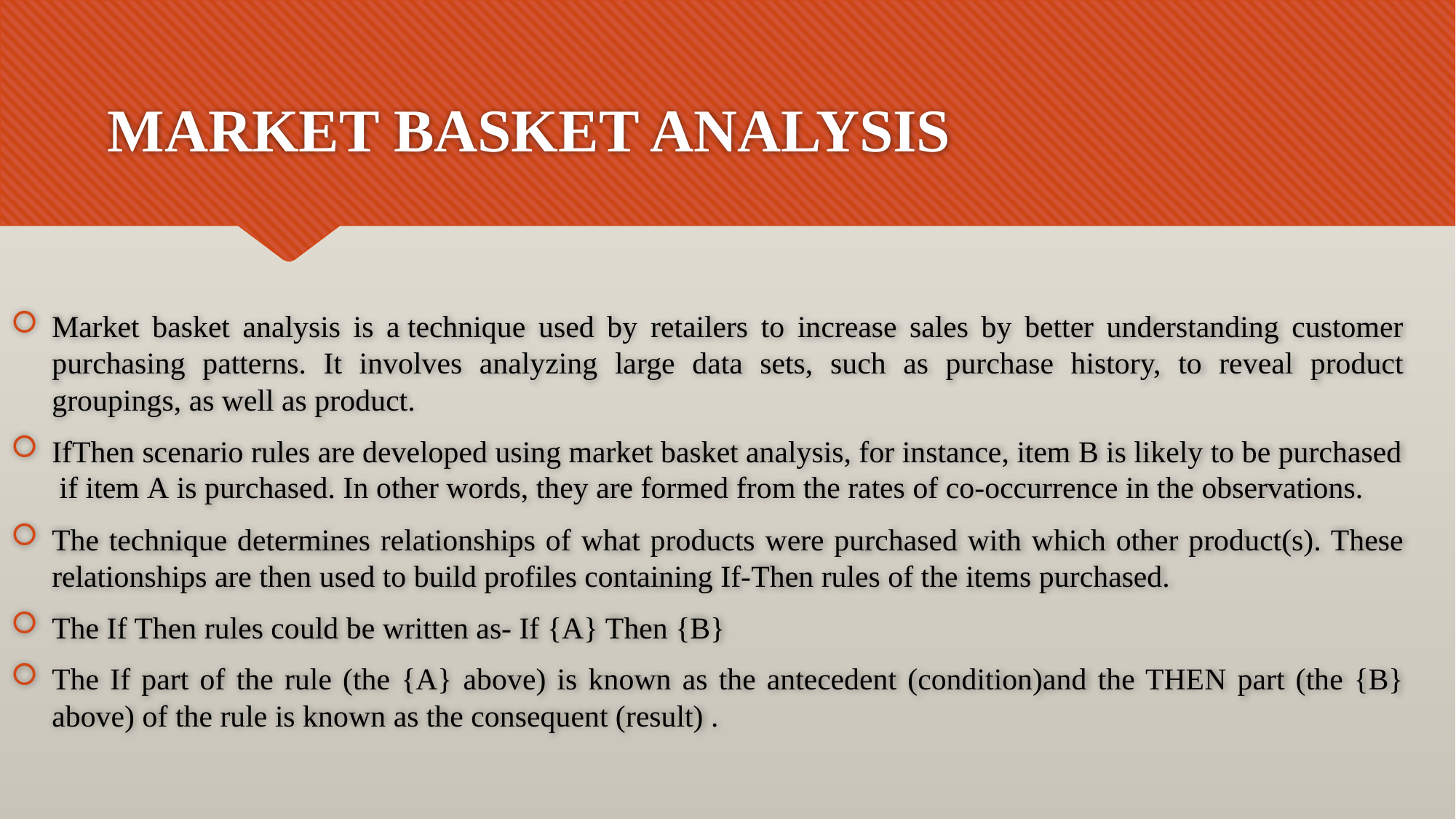

# MARKET BASKET ANALYSIS
Market basket analysis is a technique used by retailers to increase sales by better understanding customer purchasing patterns. It involves analyzing large data sets, such as purchase history, to reveal product groupings, as well as product.
IfThen scenario rules are developed using market basket analysis, for instance, item B is likely to be purchased if item A is purchased. In other words, they are formed from the rates of co-occurrence in the observations.
The technique determines relationships of what products were purchased with which other product(s). These relationships are then used to build profiles containing If-Then rules of the items purchased.
The If Then rules could be written as- If {A} Then {B}
The If part of the rule (the {A} above) is known as the antecedent (condition)and the THEN part (the {B} above) of the rule is known as the consequent (result) .